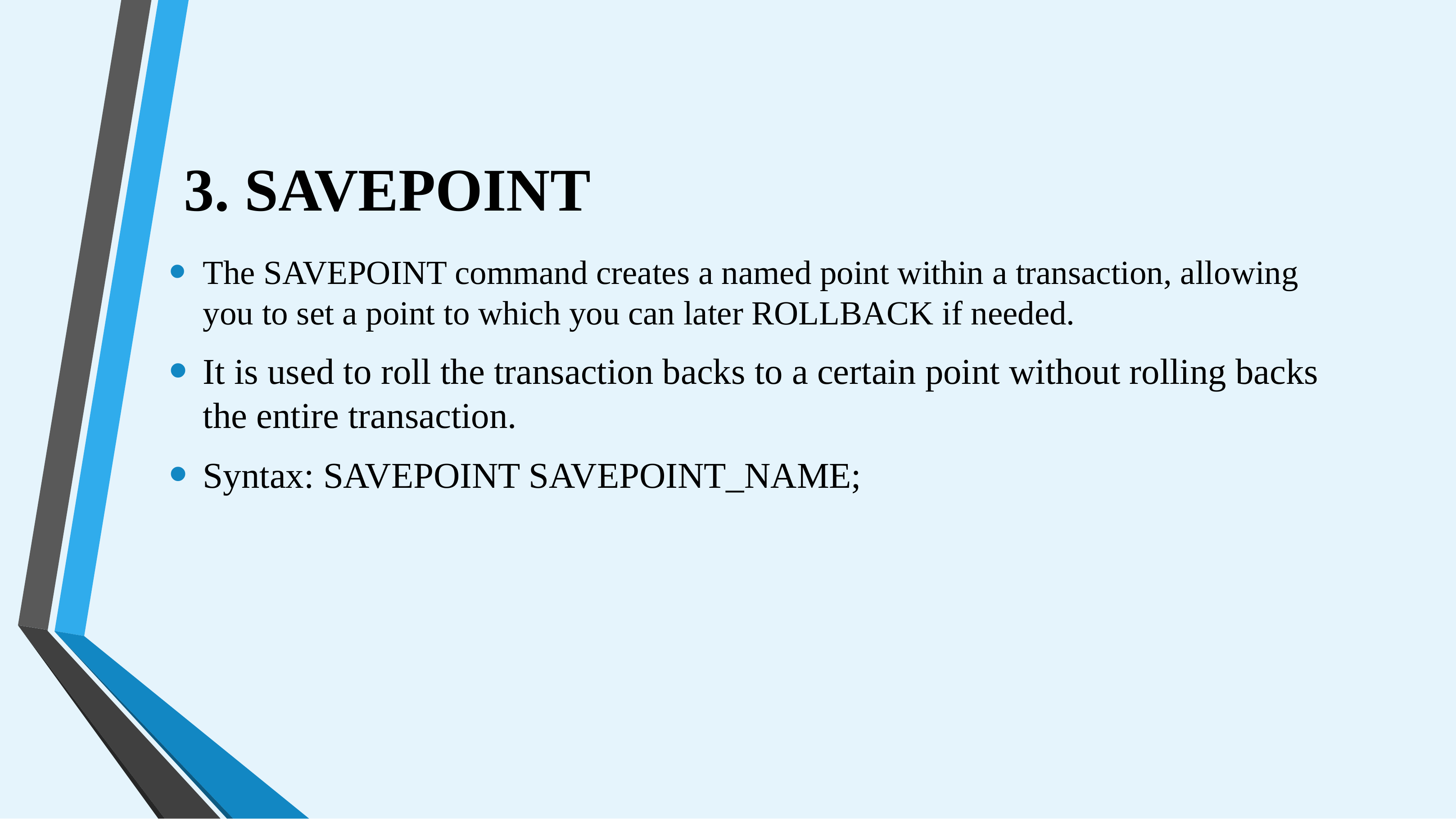

# 3. SAVEPOINT
The SAVEPOINT command creates a named point within a transaction, allowing you to set a point to which you can later ROLLBACK if needed.
It is used to roll the transaction backs to a certain point without rolling backs the entire transaction.
Syntax: SAVEPOINT SAVEPOINT_NAME;